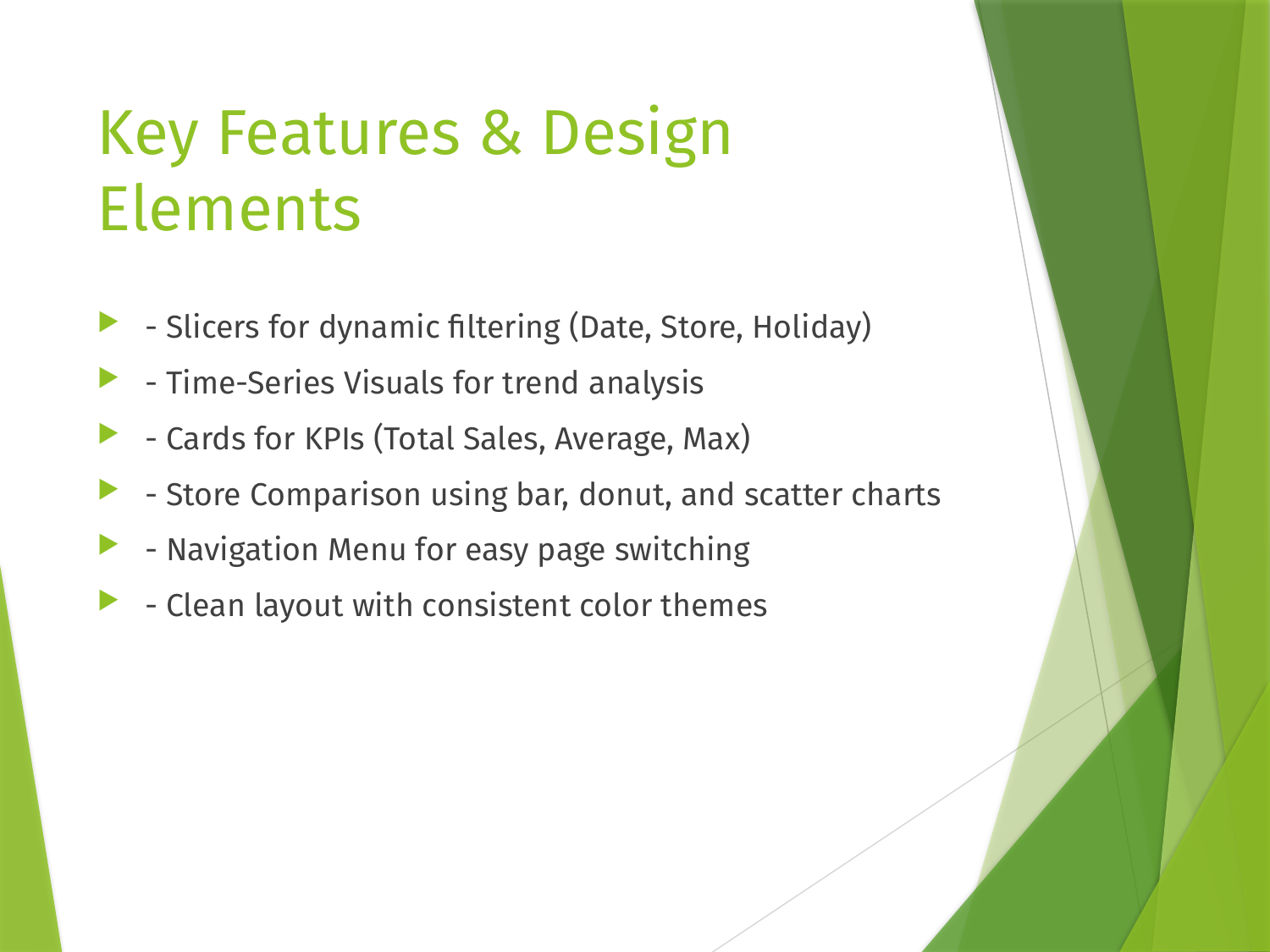

# Key Features & Design Elements
- Slicers for dynamic filtering (Date, Store, Holiday)
- Time-Series Visuals for trend analysis
- Cards for KPIs (Total Sales, Average, Max)
- Store Comparison using bar, donut, and scatter charts
- Navigation Menu for easy page switching
- Clean layout with consistent color themes